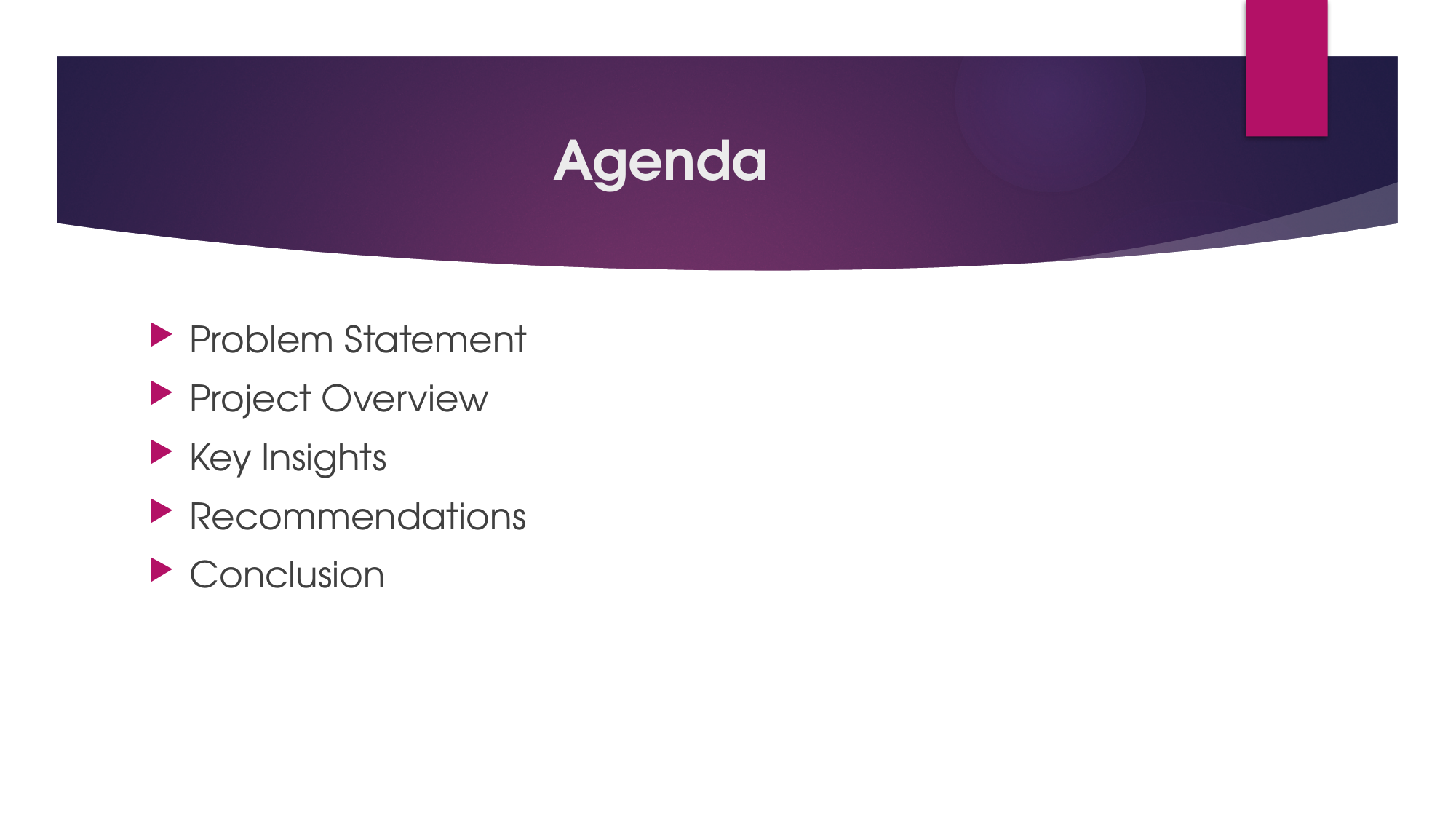

# Agenda
Problem Statement
Project Overview
Key Insights
Recommendations
Conclusion